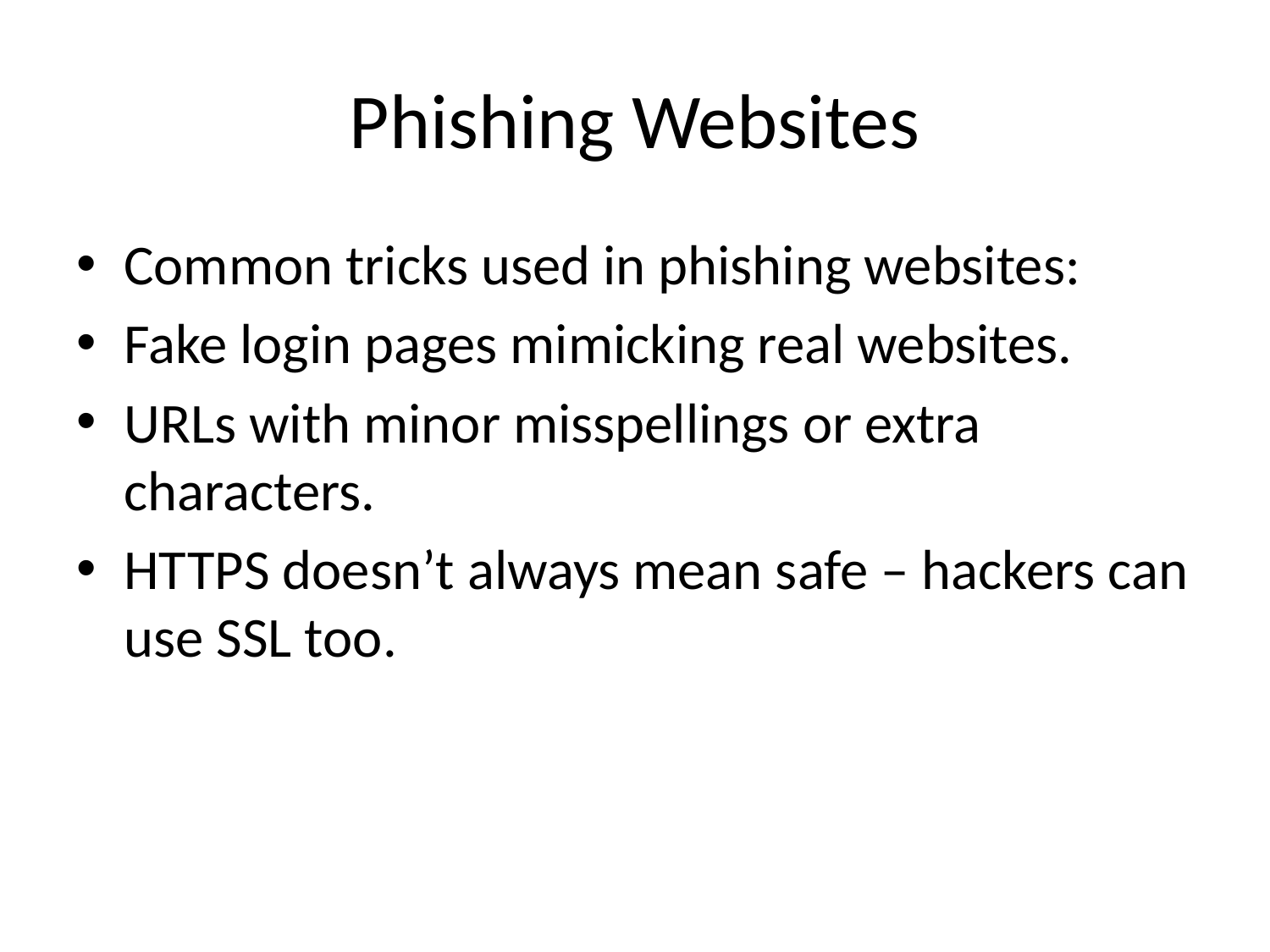

# Phishing Websites
Common tricks used in phishing websites:
Fake login pages mimicking real websites.
URLs with minor misspellings or extra characters.
HTTPS doesn’t always mean safe – hackers can use SSL too.